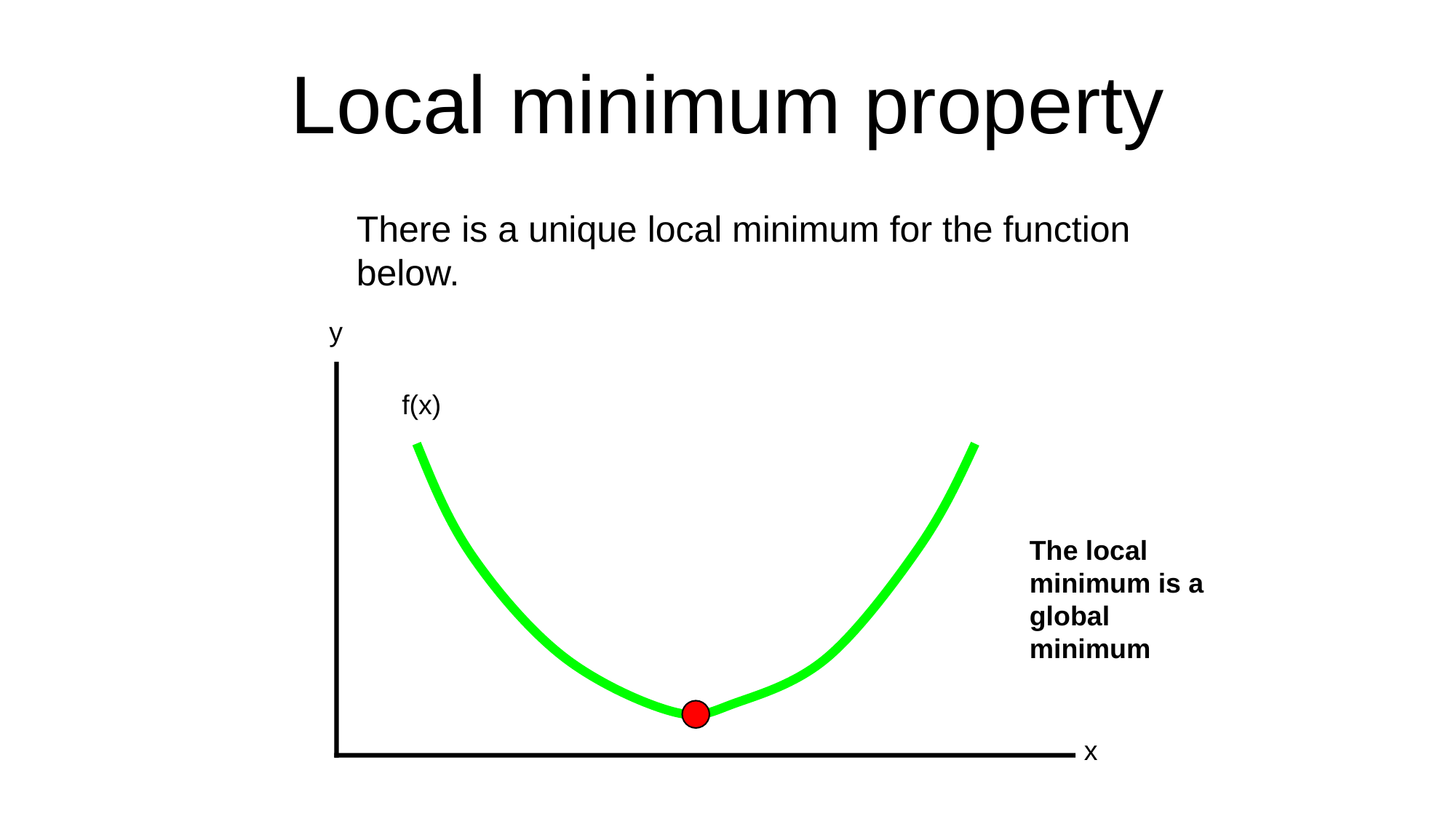

# Local minimum property
	There is a unique local minimum for the function below.
y

x
f(x)

The local minimum is a global minimum

42